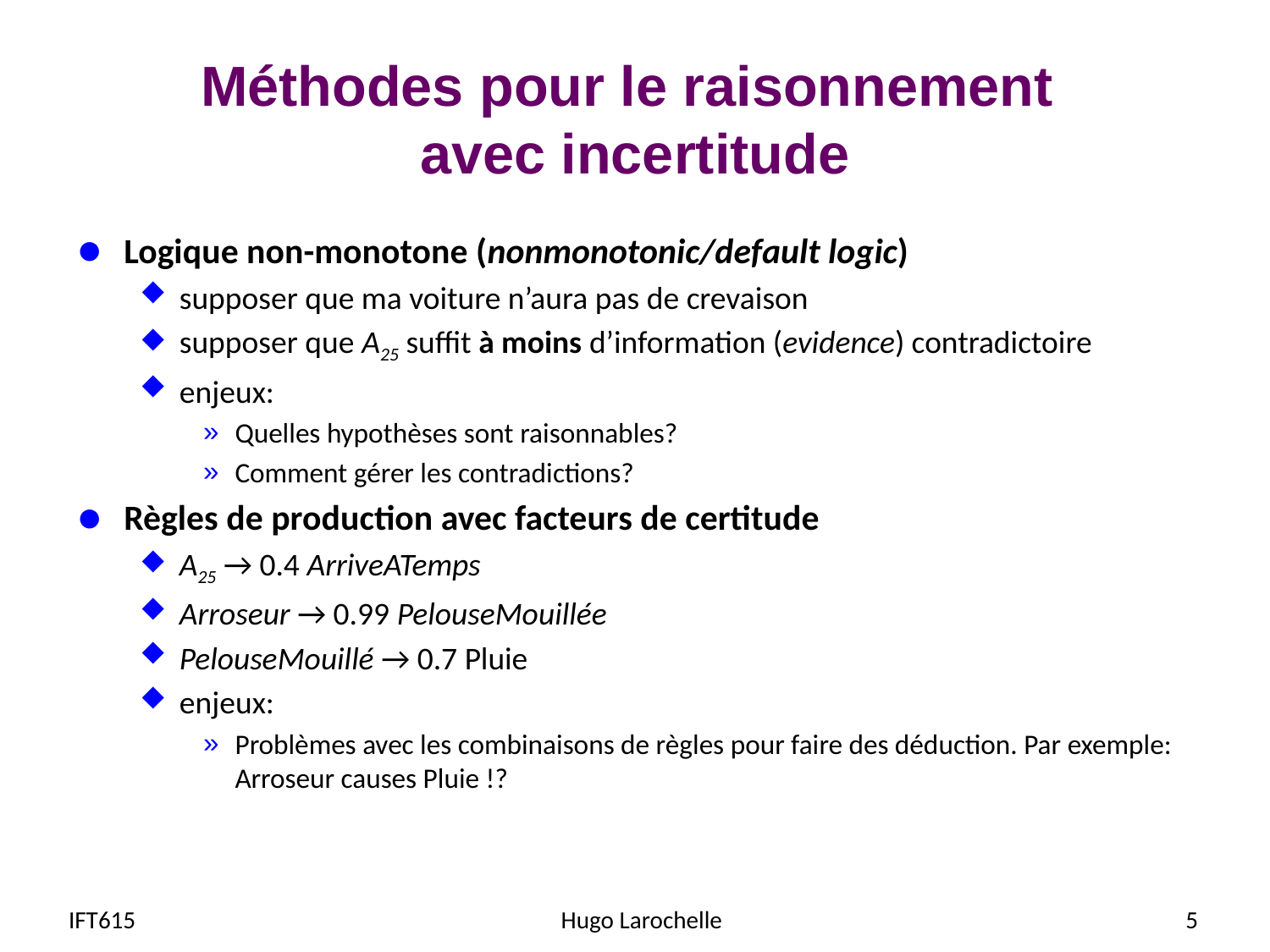

# Méthodes pour le raisonnement avec incertitude
Logique non-monotone (nonmonotonic/default logic)
supposer que ma voiture n’aura pas de crevaison
supposer que A25 suffit à moins d’information (evidence) contradictoire
enjeux:
Quelles hypothèses sont raisonnables?
Comment gérer les contradictions?
Règles de production avec facteurs de certitude
A25 → 0.4 ArriveATemps
Arroseur → 0.99 PelouseMouillée
PelouseMouillé → 0.7 Pluie
enjeux:
Problèmes avec les combinaisons de règles pour faire des déduction. Par exemple:  Arroseur causes Pluie !?
IFT615
Hugo Larochelle
5